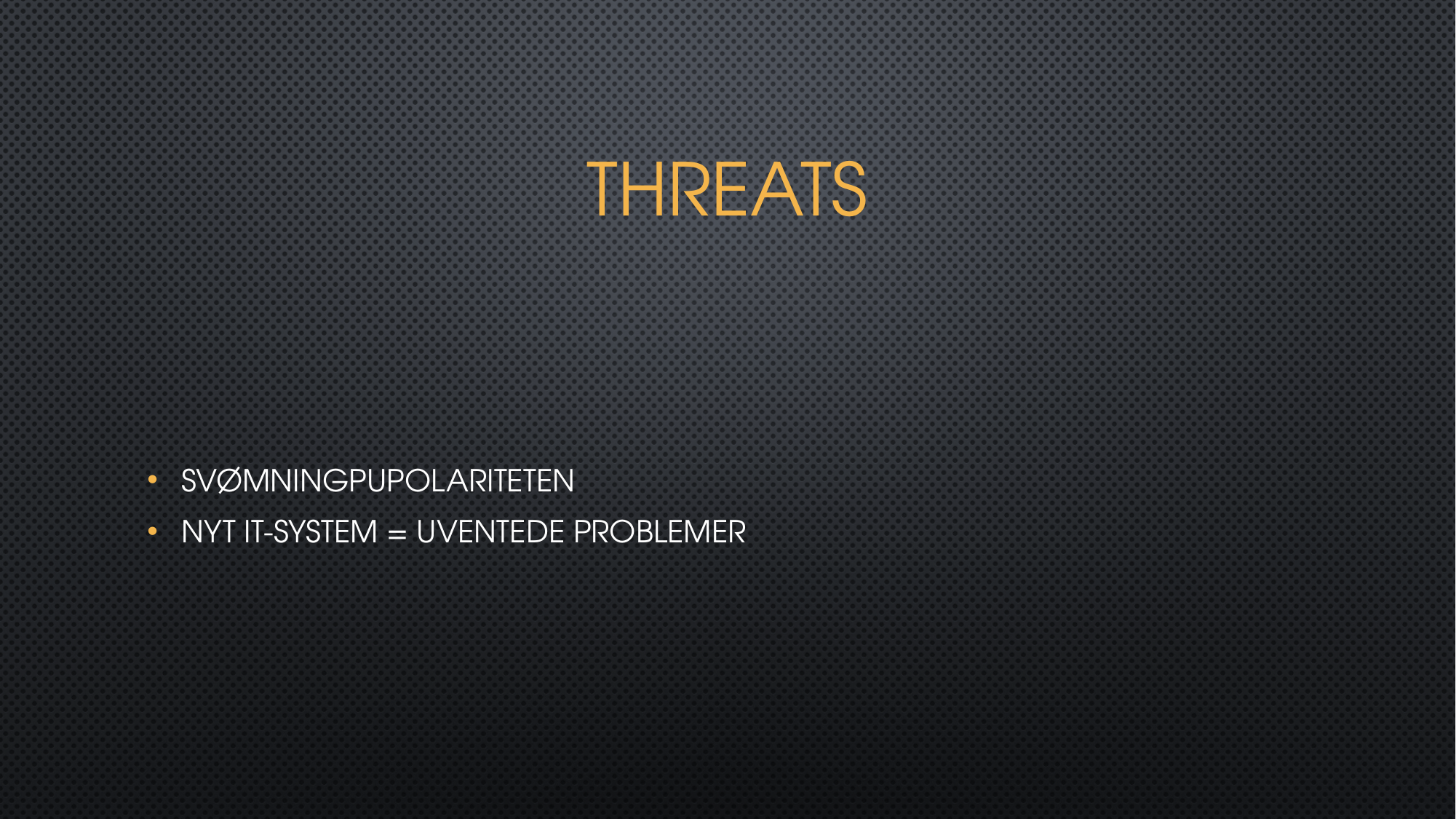

# THREATS
Svømningpupolariteten
Nyt IT-System = uventede problemer